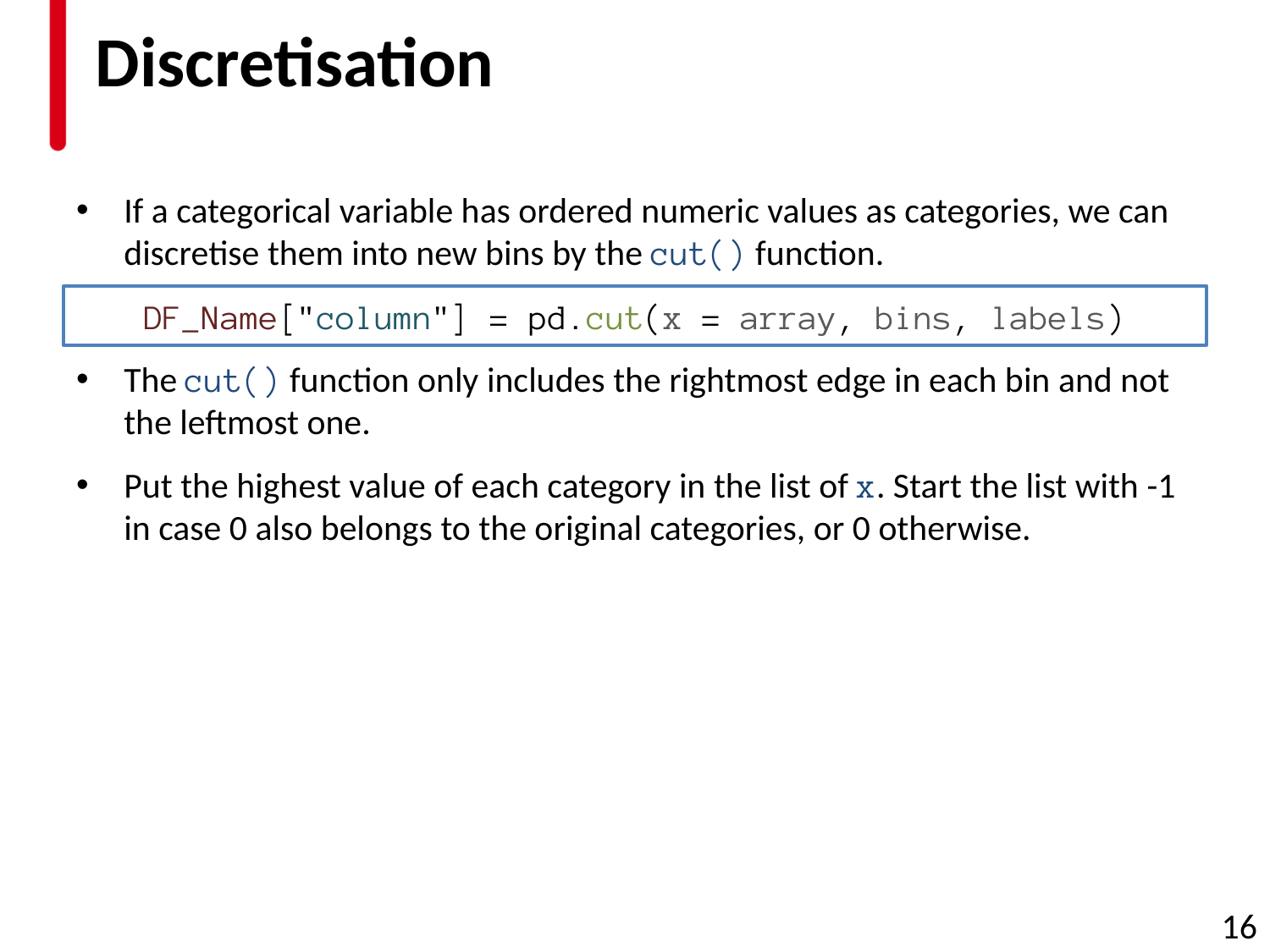

# Discretisation
If a categorical variable has ordered numeric values as categories, we can discretise them into new bins by the cut() function.

The cut() function only includes the rightmost edge in each bin and not the leftmost one.
Put the highest value of each category in the list of x. Start the list with -1 in case 0 also belongs to the original categories, or 0 otherwise.

DF_Name["column"] = pd.cut(x = array, bins, labels)